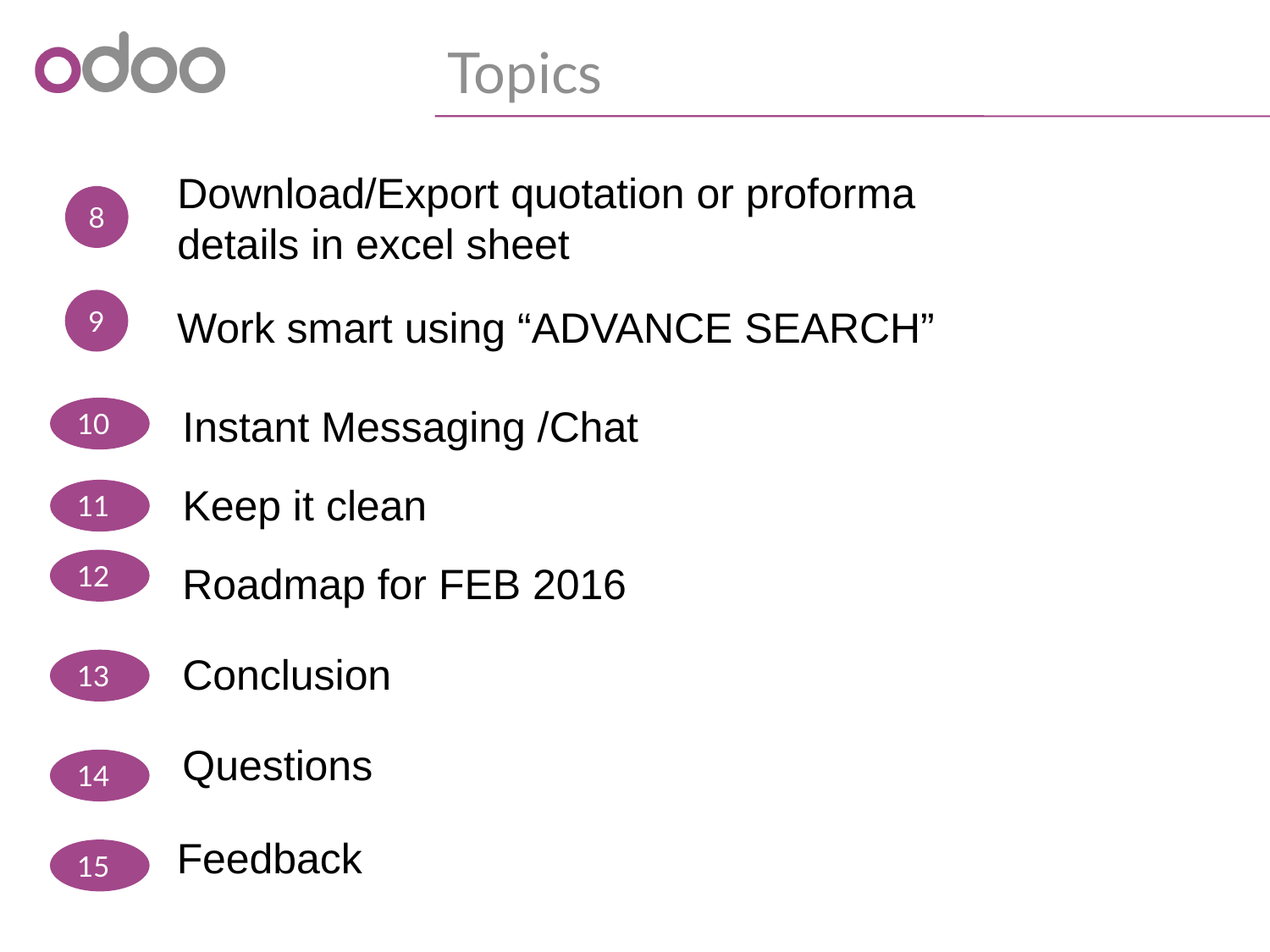

Topics
8
Download/Export quotation or proforma details in excel sheet

Work smart using “ADVANCE SEARCH”
9
10
Instant Messaging /Chat

11
Keep it clean

Roadmap for FEB 2016
12

13
Conclusion
Questions
14

Feedback
15